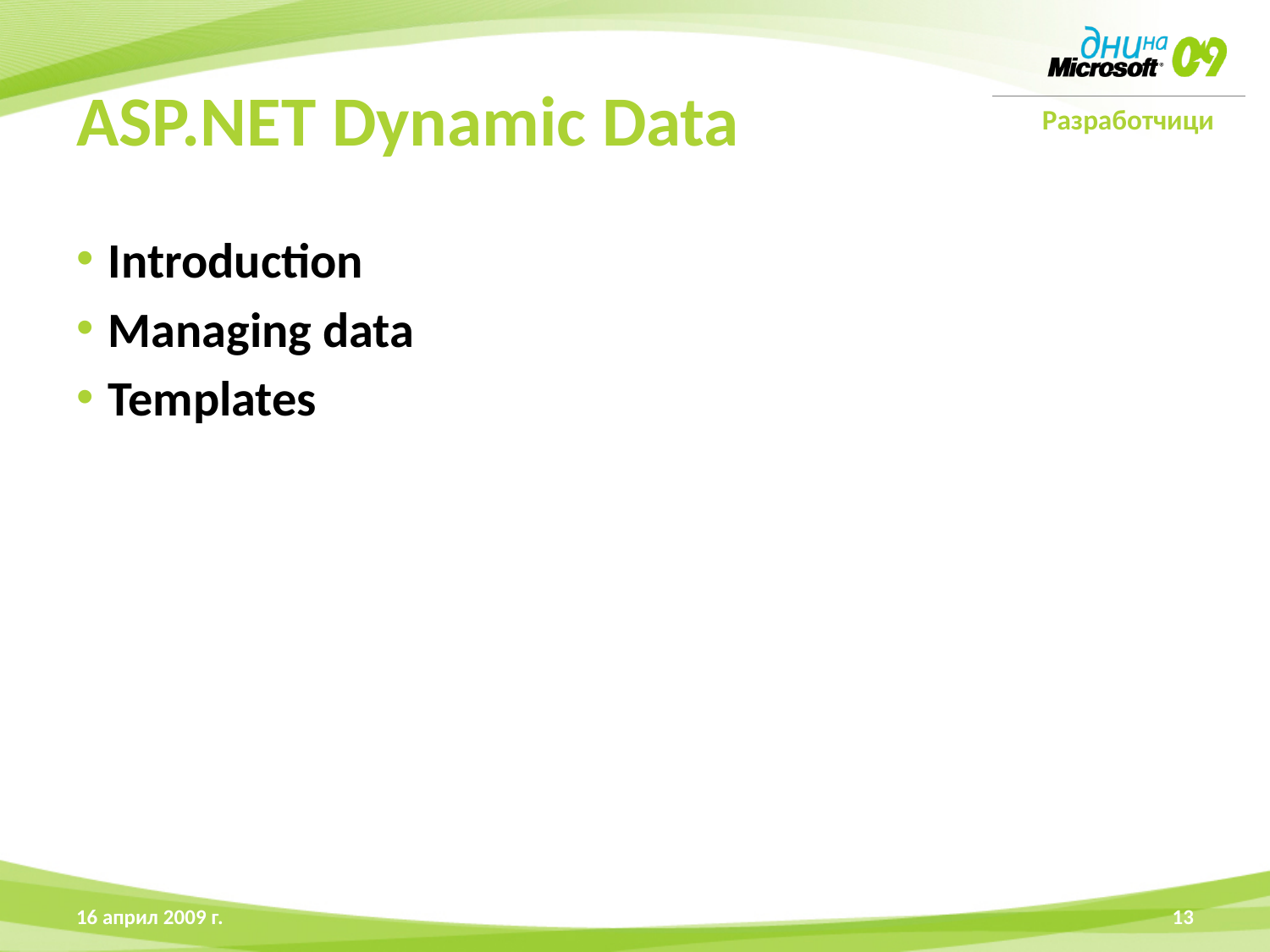

# ASP.NET Dynamic Data
Introduction
Managing data
Templates
16 април 2009 г.
13